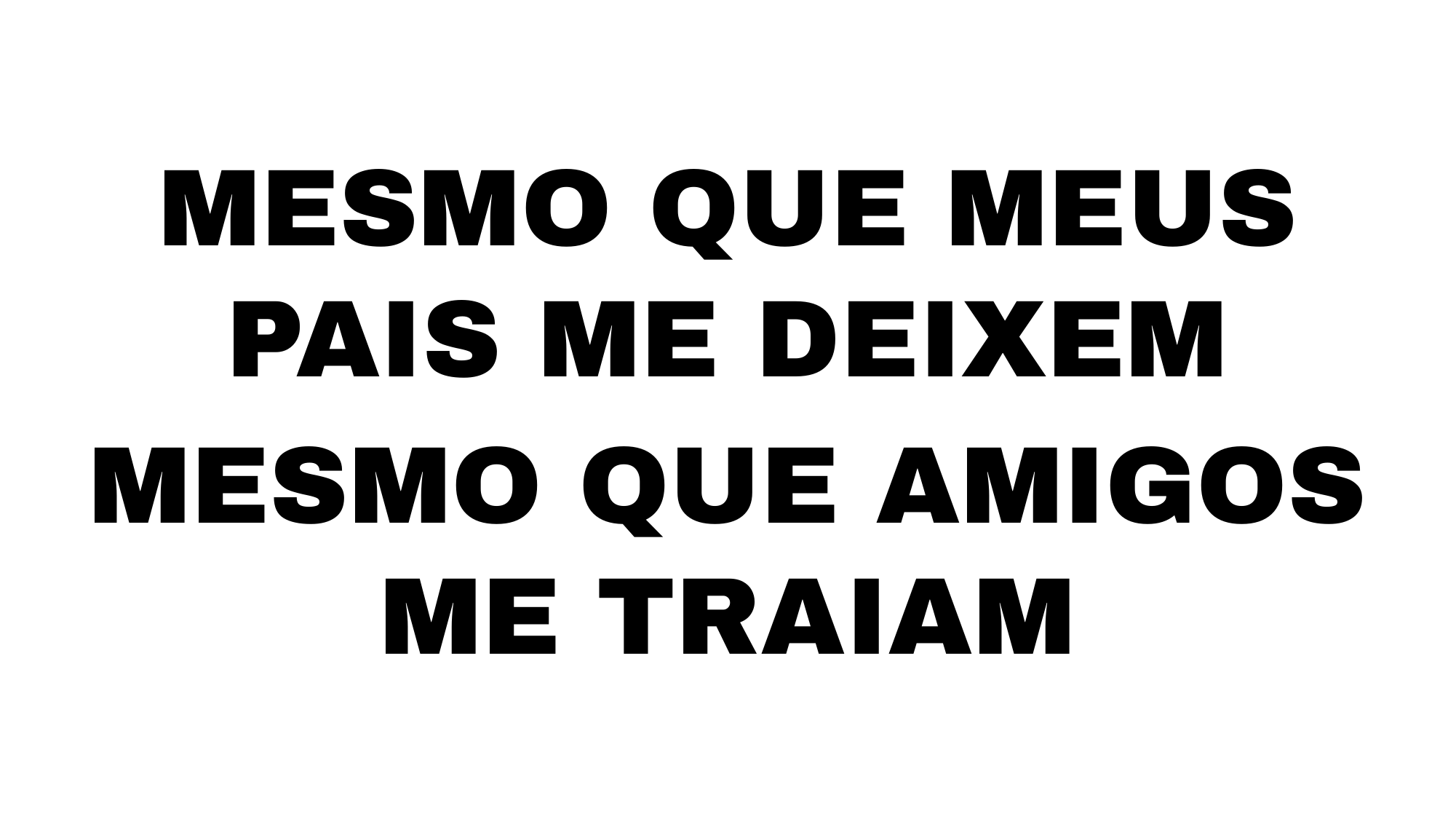

MESMO QUE MEUS PAIS ME DEIXEM
MESMO QUE AMIGOS ME TRAIAM